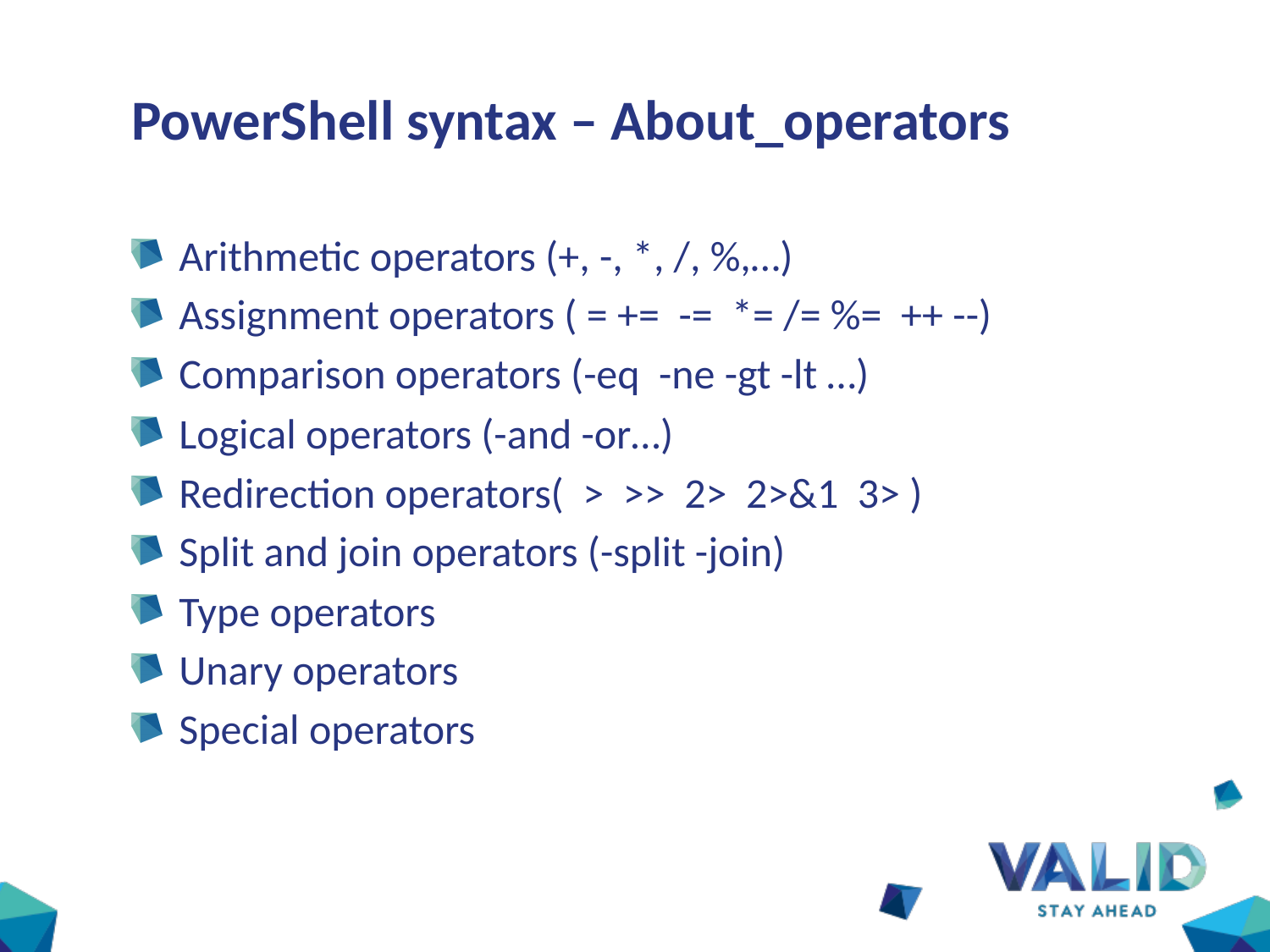

# PowerShell syntax – About_operators
Arithmetic operators (+, -, *, /, %,…)
Assignment operators ( = +=  -=  *= /= %=  ++ --)
Comparison operators (-eq  -ne -gt -lt …)
Logical operators (-and -or…)
Redirection operators(  >  >>  2>  2>&1  3> )
Split and join operators (-split -join)
Type operators
Unary operators
Special operators